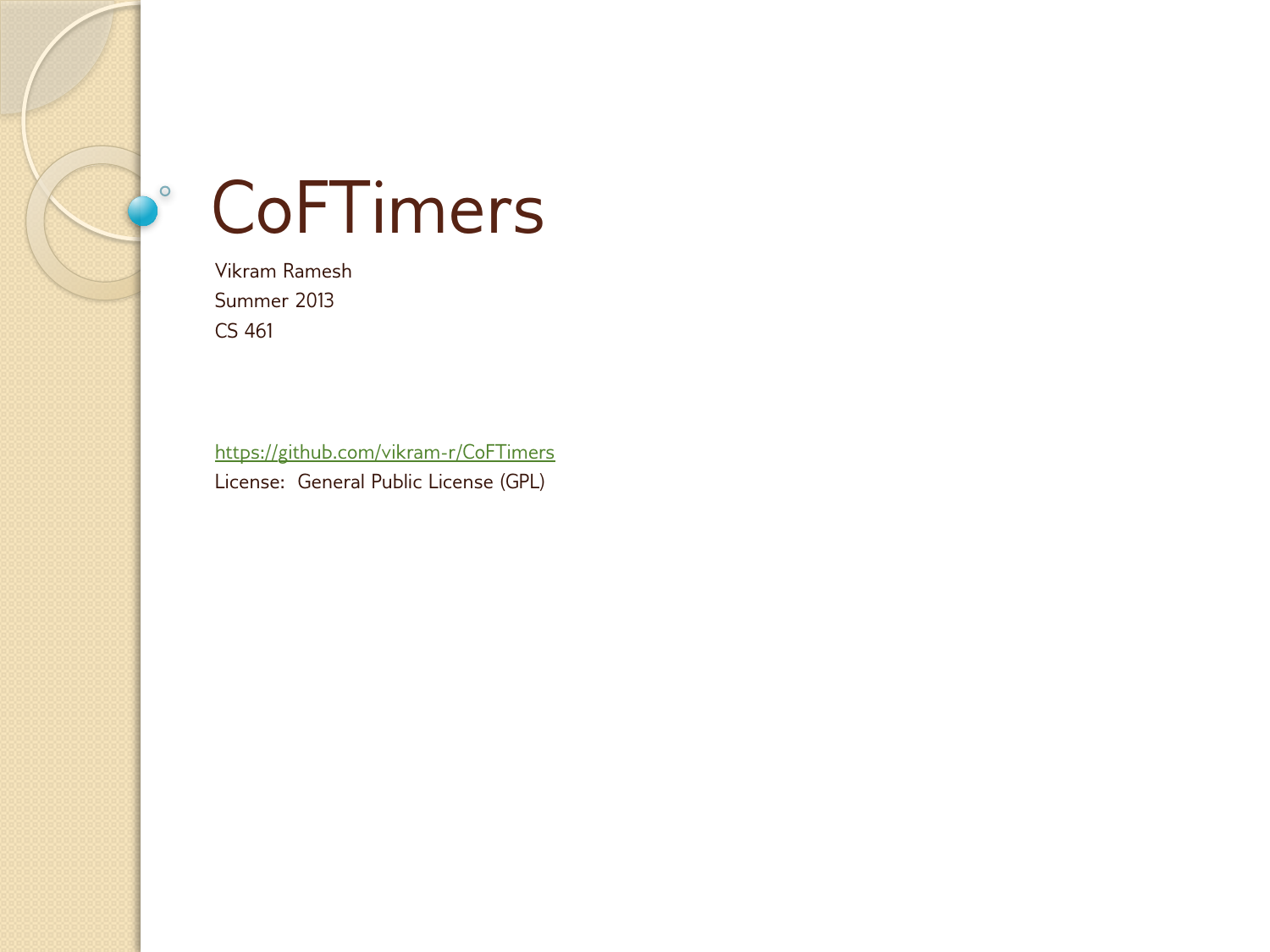

# CoFTimers
Vikram Ramesh
Summer 2013
CS 461

https://github.com/vikram-r/CoFTimers
License:  General Public License (GPL)